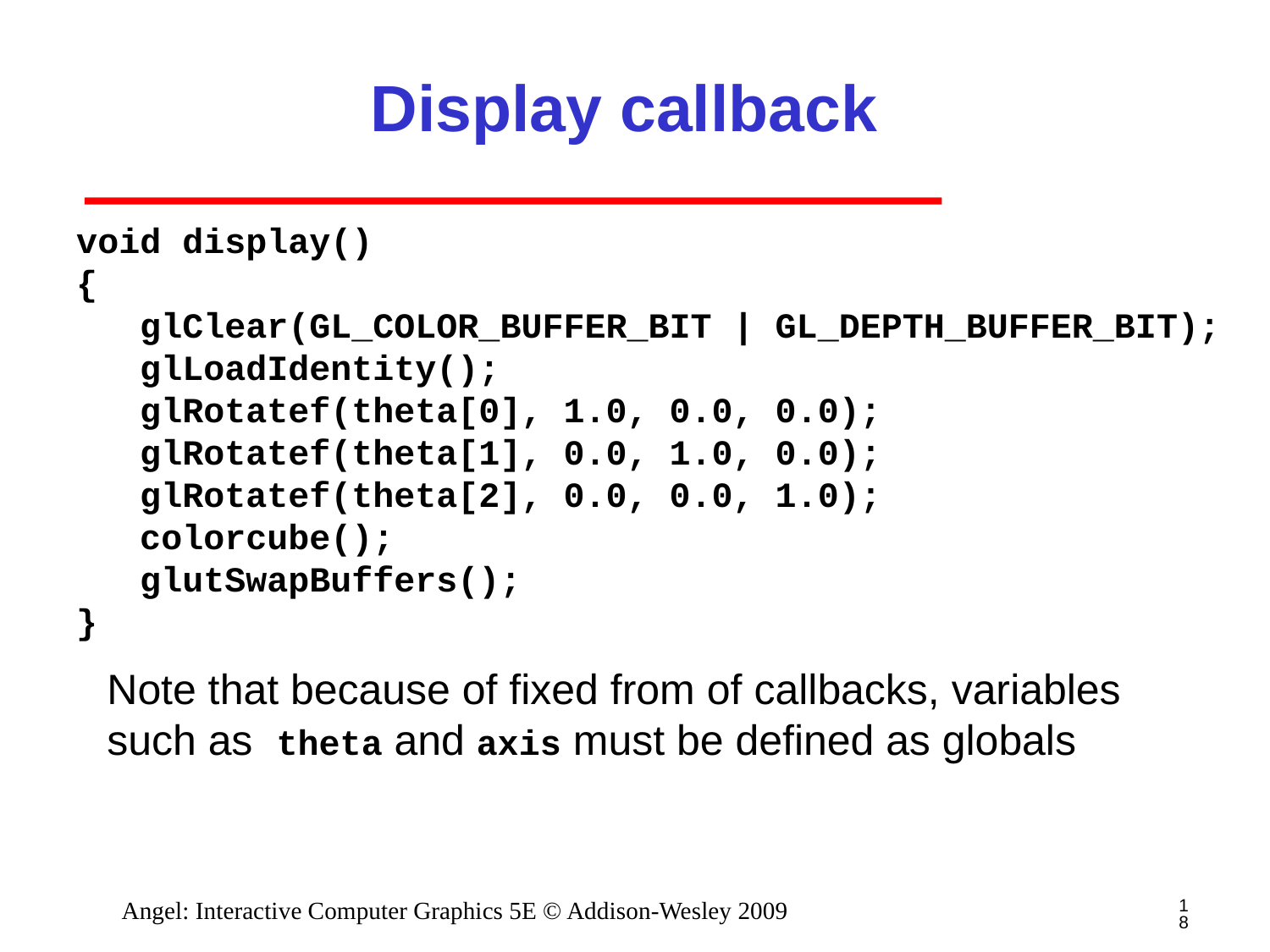

# Display callback
void display()
{
   glClear(GL_COLOR_BUFFER_BIT | GL_DEPTH_BUFFER_BIT);
   glLoadIdentity();
   glRotatef(theta[0], 1.0, 0.0, 0.0);
   glRotatef(theta[1], 0.0, 1.0, 0.0);
   glRotatef(theta[2], 0.0, 0.0, 1.0);
   colorcube();
   glutSwapBuffers();
}
Note that because of fixed from of callbacks, variables
such as  theta and axis must be defined as globals
18
Angel: Interactive Computer Graphics 5E © Addison-Wesley 2009